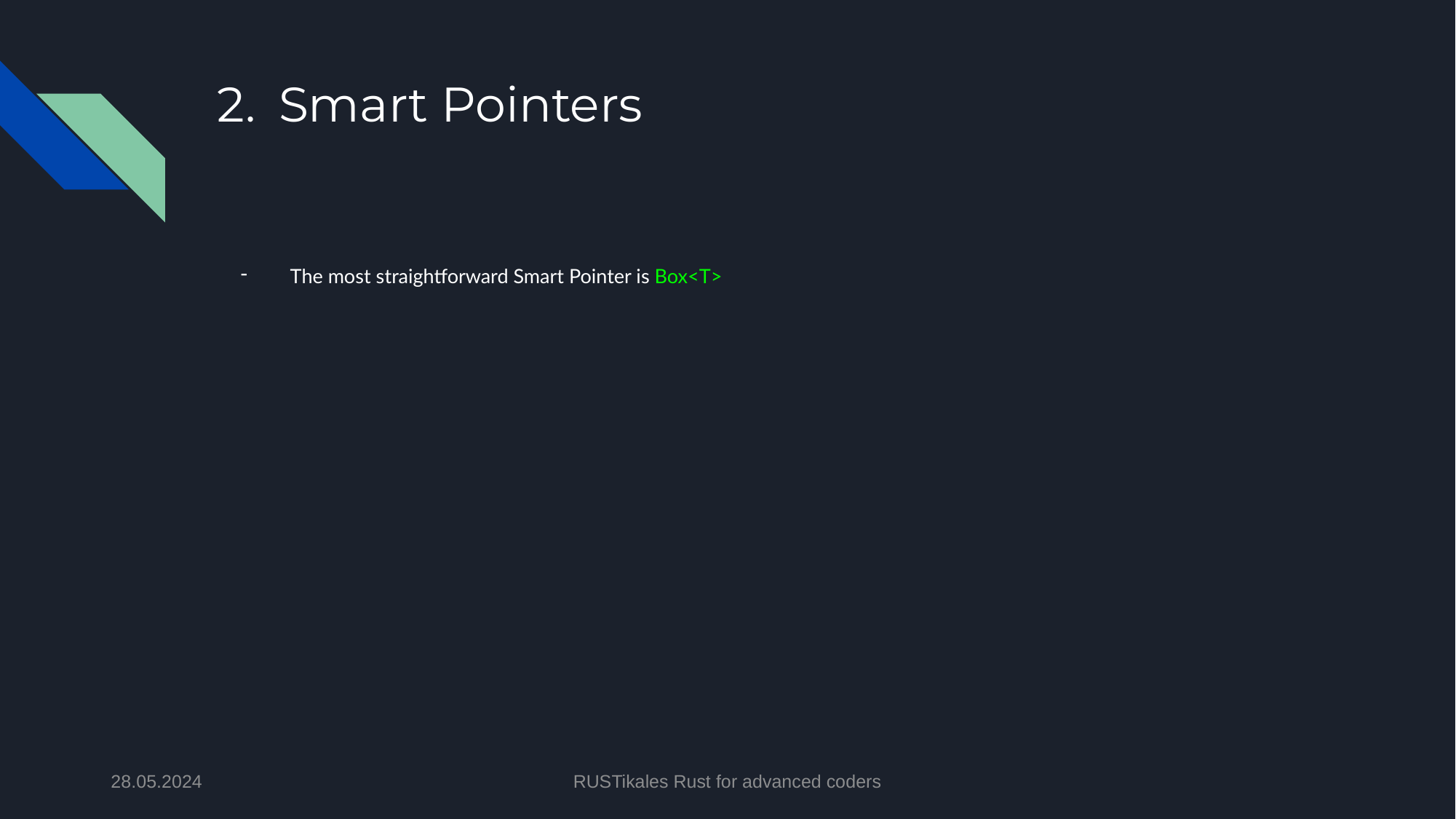

# Smart Pointers
The most straightforward Smart Pointer is Box<T>
28.05.2024
RUSTikales Rust for advanced coders